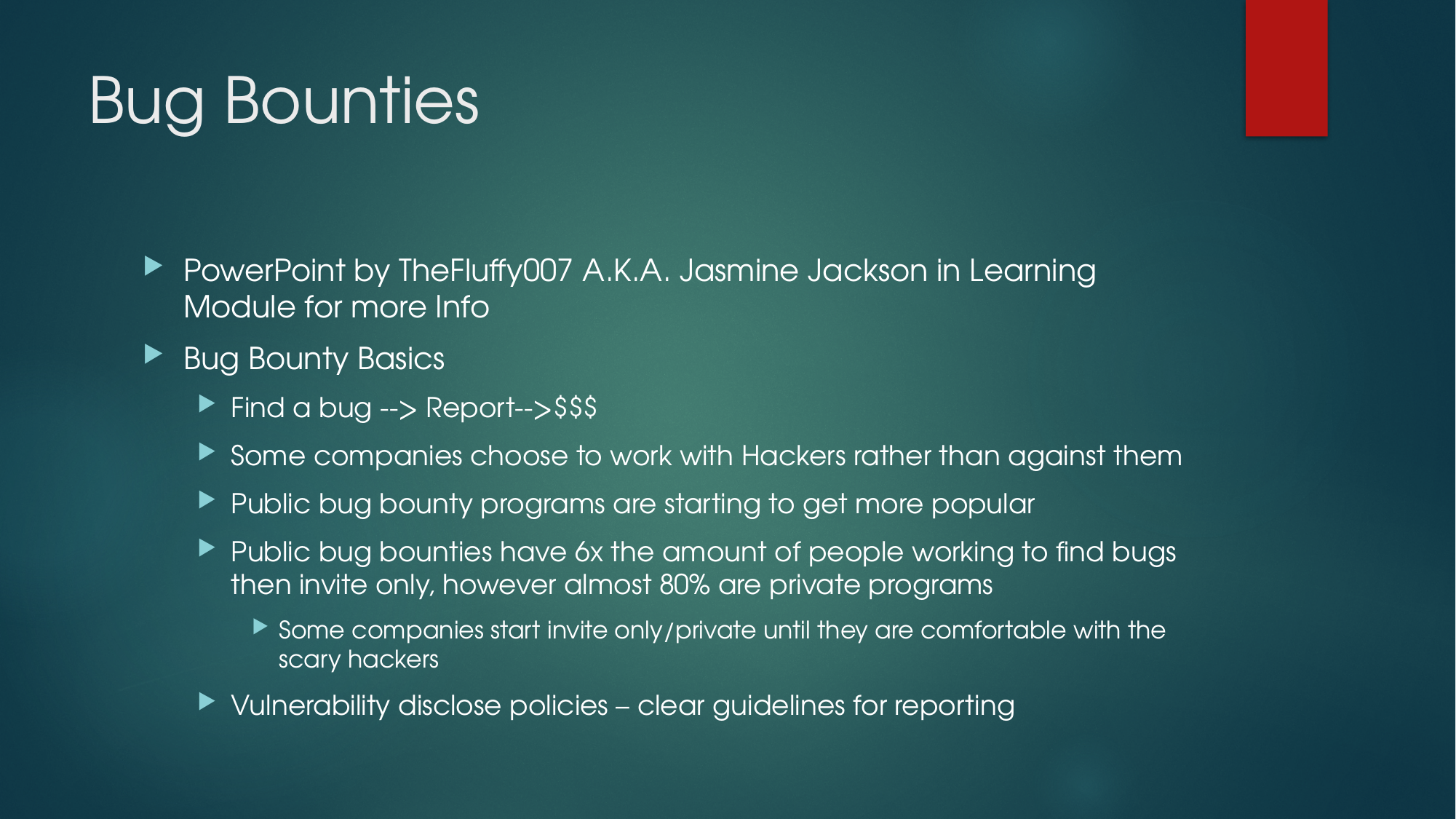

# Bug Bounties
PowerPoint by TheFluffy007 A.K.A. Jasmine Jackson in Learning Module for more Info
Bug Bounty Basics
Find a bug --> Report-->$$$
Some companies choose to work with Hackers rather than against them
Public bug bounty programs are starting to get more popular
Public bug bounties have 6x the amount of people working to find bugs then invite only, however almost 80% are private programs
Some companies start invite only/private until they are comfortable with the scary hackers
Vulnerability disclose policies – clear guidelines for reporting